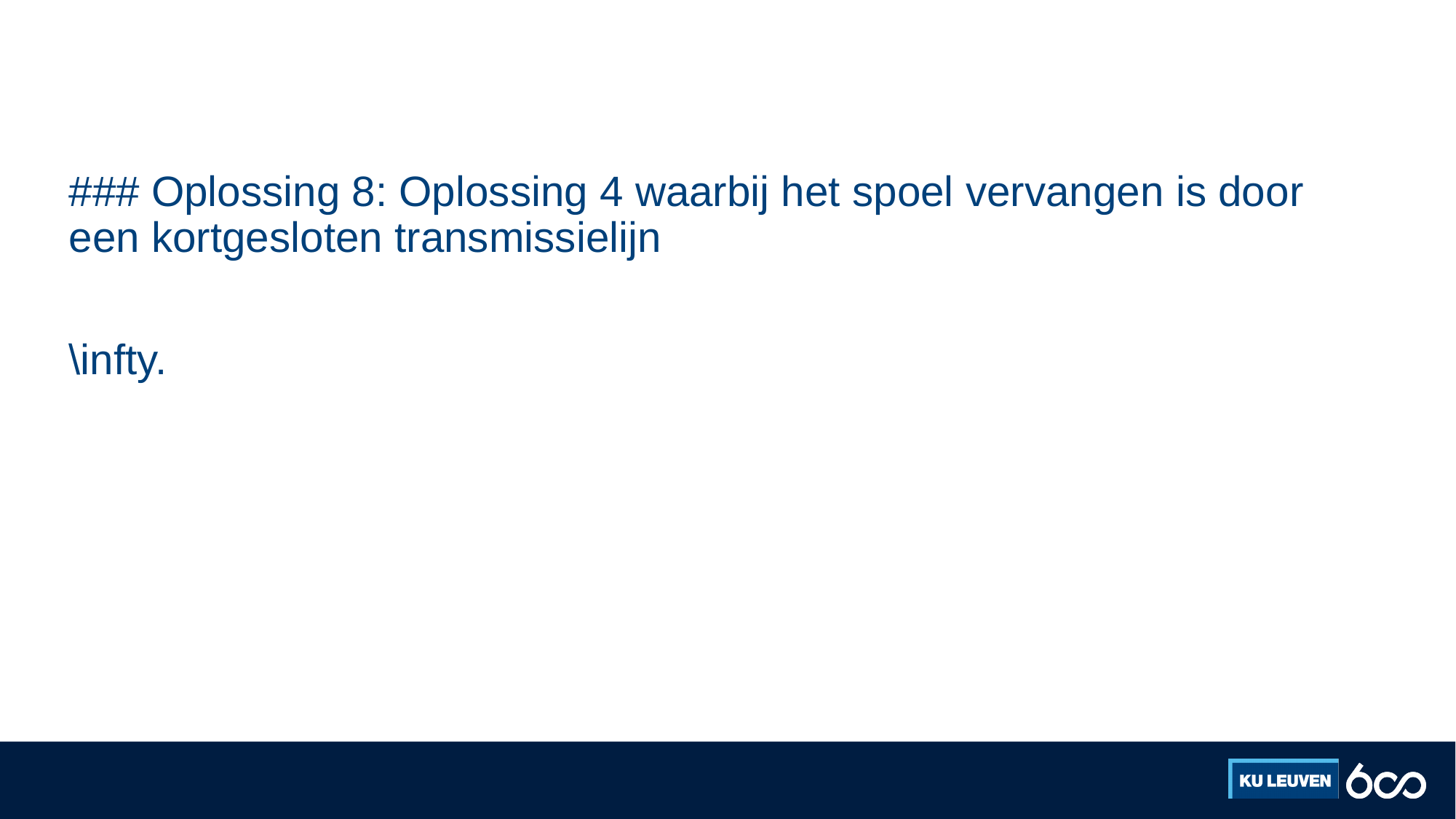

#

### Oplossing 8: Oplossing 4 waarbij het spoel vervangen is door een kortgesloten transmissielijn

\infty.